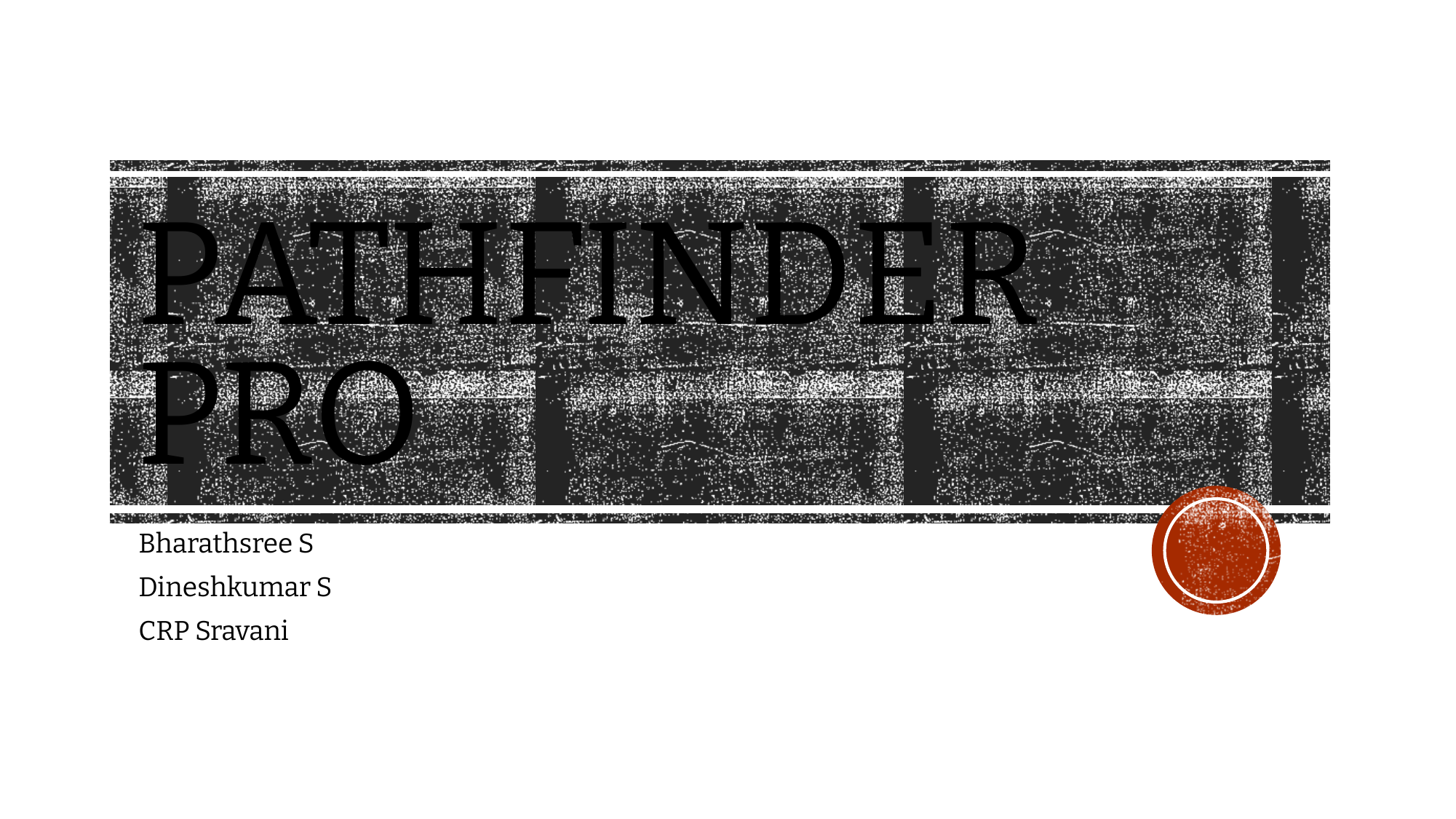

# Pathfinder Pro
Bharathsree S
Dineshkumar S
CRP Sravani